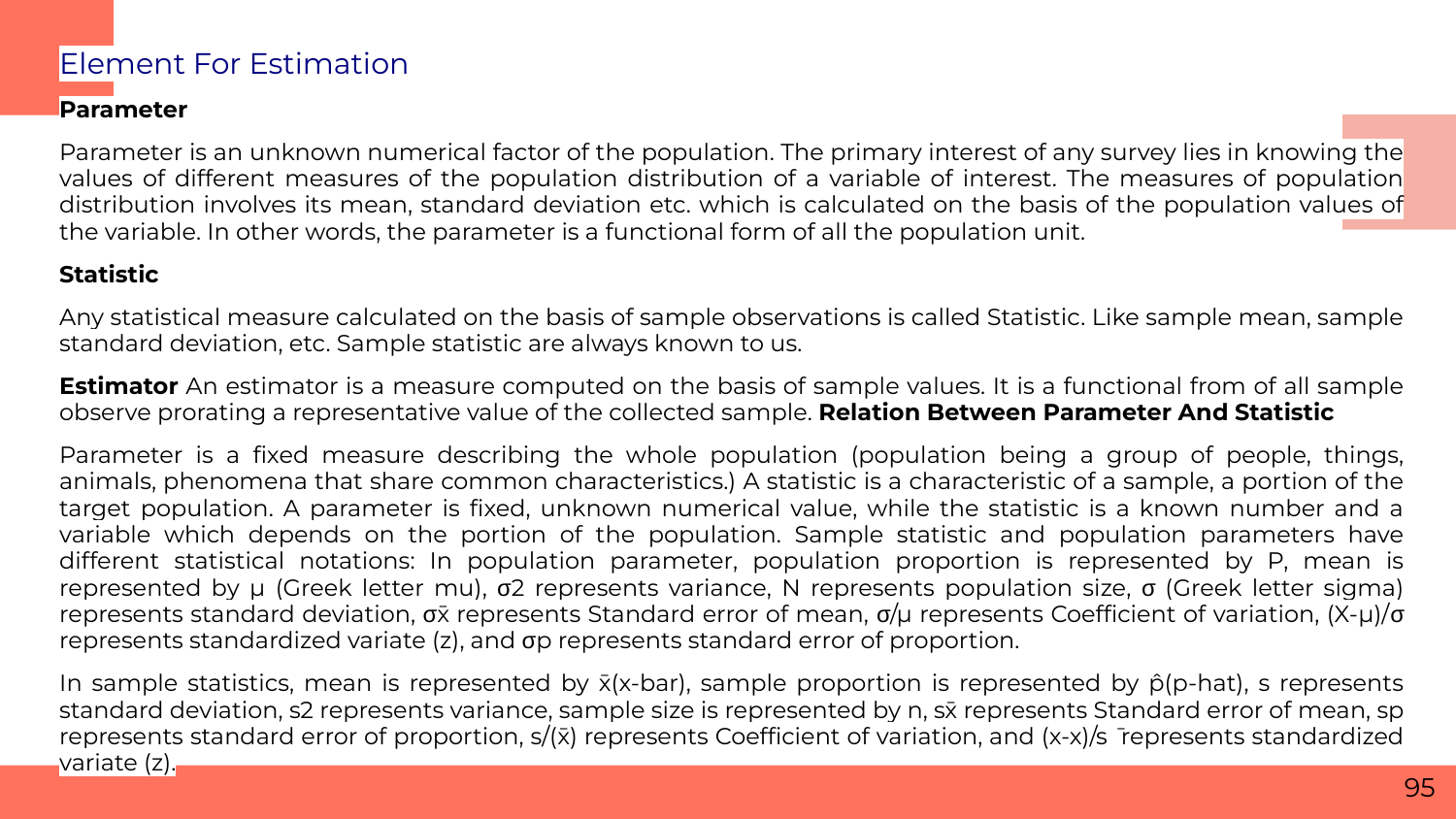

Element For Estimation
Parameter
Parameter is an unknown numerical factor of the population. The primary interest of any survey lies in knowing the values of different measures of the population distribution of a variable of interest. The measures of population distribution involves its mean, standard deviation etc. which is calculated on the basis of the population values of the variable. In other words, the parameter is a functional form of all the population unit.
Statistic
Any statistical measure calculated on the basis of sample observations is called Statistic. Like sample mean, sample standard deviation, etc. Sample statistic are always known to us.
Estimator An estimator is a measure computed on the basis of sample values. It is a functional from of all sample observe prorating a representative value of the collected sample. Relation Between Parameter And Statistic
Parameter is a fixed measure describing the whole population (population being a group of people, things, animals, phenomena that share common characteristics.) A statistic is a characteristic of a sample, a portion of the target population. A parameter is fixed, unknown numerical value, while the statistic is a known number and a variable which depends on the portion of the population. Sample statistic and population parameters have different statistical notations: In population parameter, population proportion is represented by P, mean is represented by µ (Greek letter mu), σ2 represents variance, N represents population size, σ (Greek letter sigma) represents standard deviation, σx̄ represents Standard error of mean, σ/µ represents Coefficient of variation, (X-µ)/σ represents standardized variate (z), and σp represents standard error of proportion.
In sample statistics, mean is represented by x̄(x-bar), sample proportion is represented by p̂(p-hat), s represents standard deviation, s2 represents variance, sample size is represented by n, sx̄ represents Standard error of mean, sp represents standard error of proportion, s/(x̄) represents Coefficient of variation, and (x-x)/s ̄ represents standardized variate (z).

95